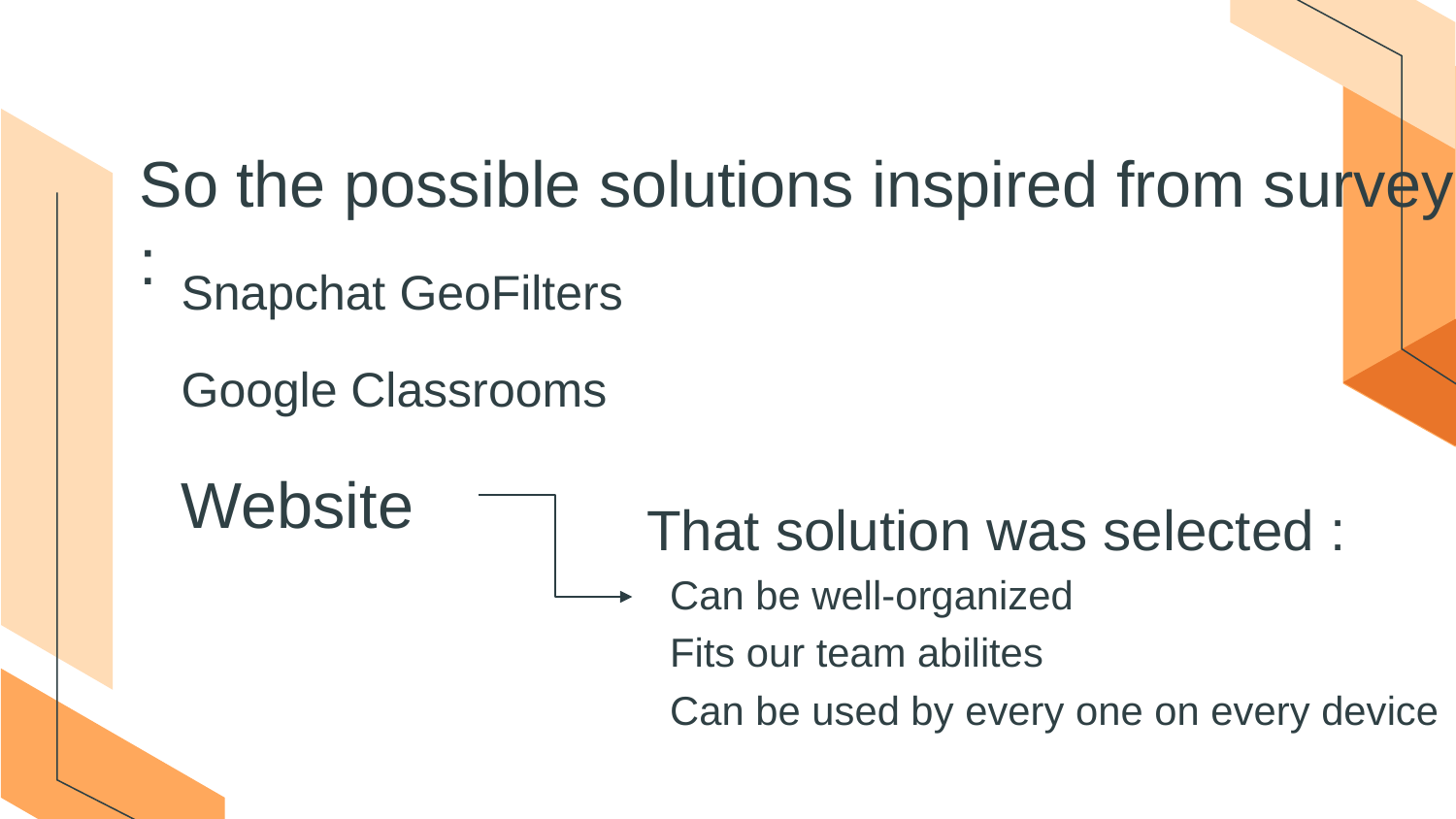

# So the possible solutions inspired from survey :
Snapchat GeoFilters
Google Classrooms
Website
That solution was selected :
Can be well-organized
Fits our team abilites
Can be used by every one on every device